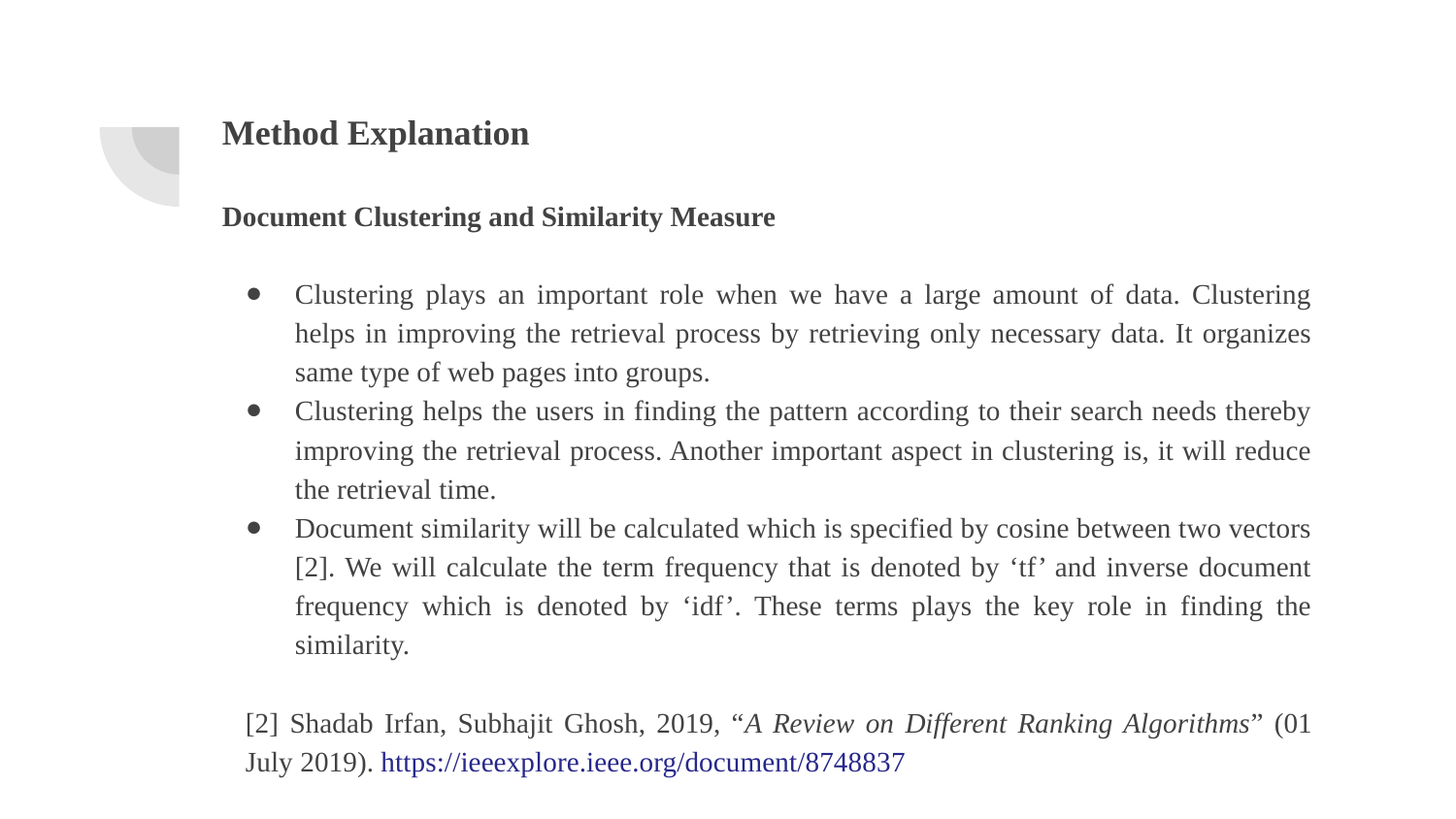

# Method Explanation
Document Clustering and Similarity Measure

Clustering plays an important role when we have a large amount of data. Clustering helps in improving the retrieval process by retrieving only necessary data. It organizes same type of web pages into groups.
Clustering helps the users in finding the pattern according to their search needs thereby improving the retrieval process. Another important aspect in clustering is, it will reduce the retrieval time.
Document similarity will be calculated which is specified by cosine between two vectors [2]. We will calculate the term frequency that is denoted by ‘tf’ and inverse document frequency which is denoted by ‘idf’. These terms plays the key role in finding the similarity.

[2] Shadab Irfan, Subhajit Ghosh, 2019, “A Review on Different Ranking Algorithms” (01 July 2019). https://ieeexplore.ieee.org/document/8748837